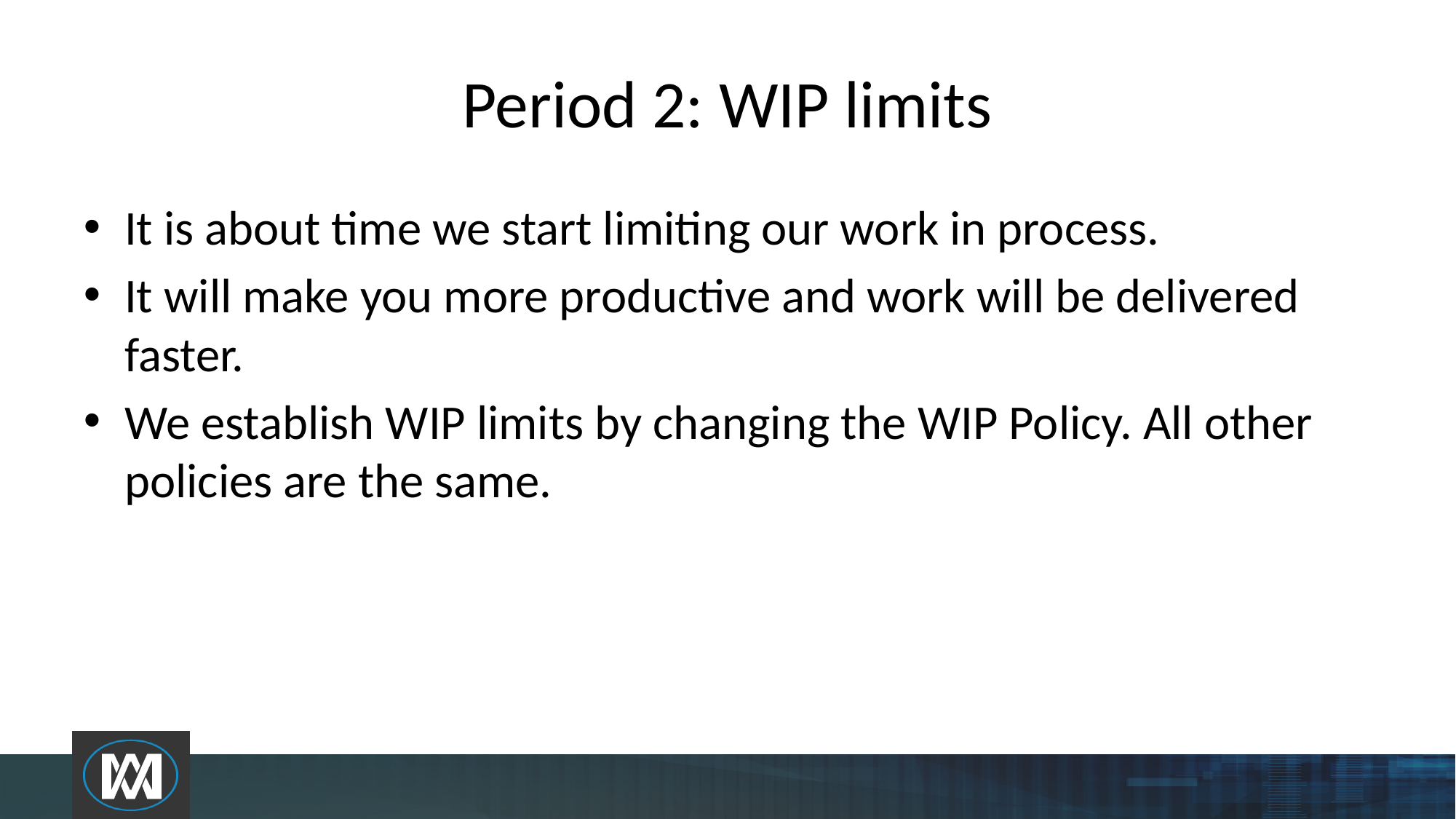

# Period 2: WIP limits
It is about time we start limiting our work in process.
It will make you more productive and work will be delivered faster.
We establish WIP limits by changing the WIP Policy. All other policies are the same.